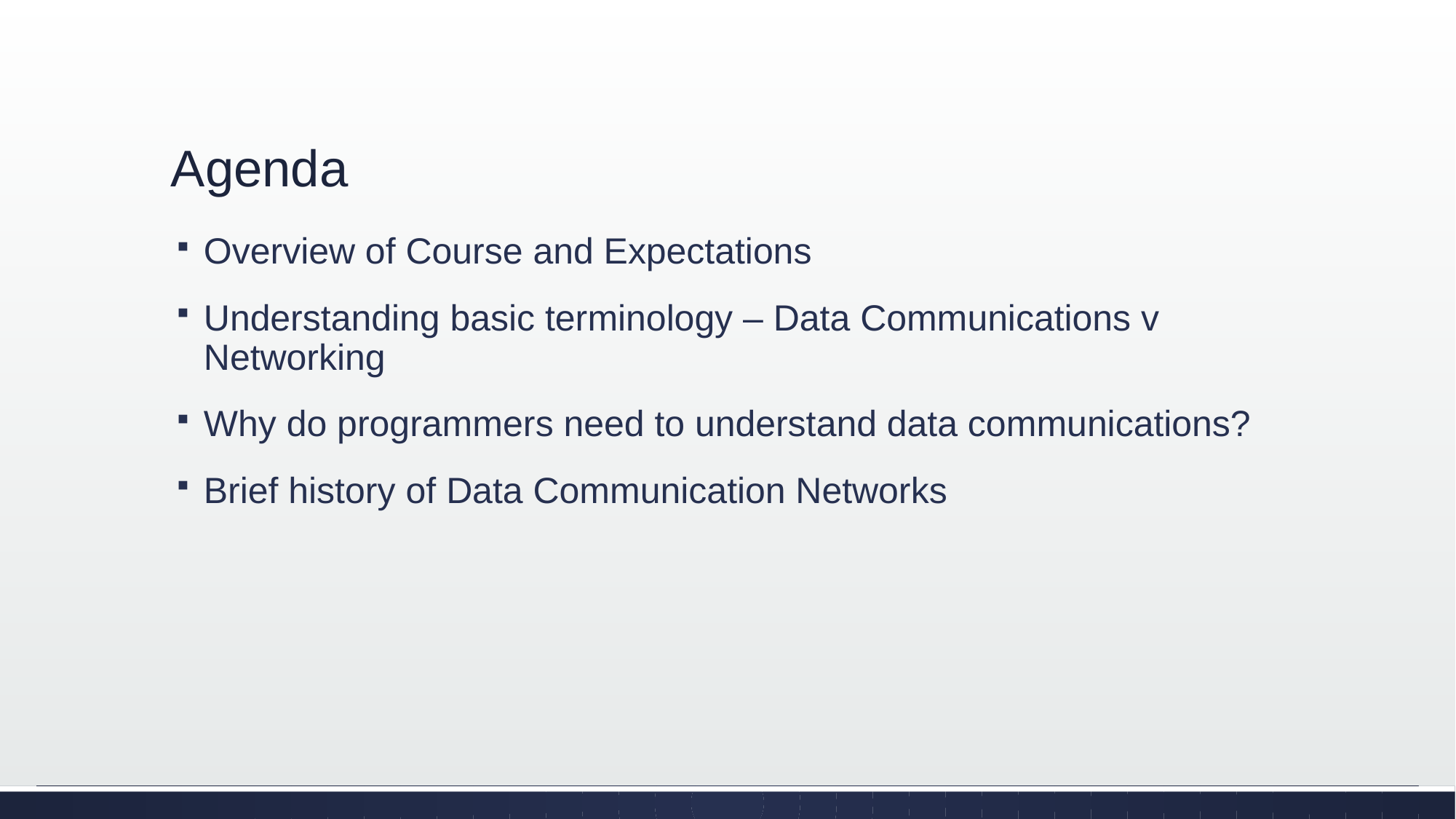

# Agenda
Overview of Course and Expectations
Understanding basic terminology – Data Communications v Networking
Why do programmers need to understand data communications?
Brief history of Data Communication Networks